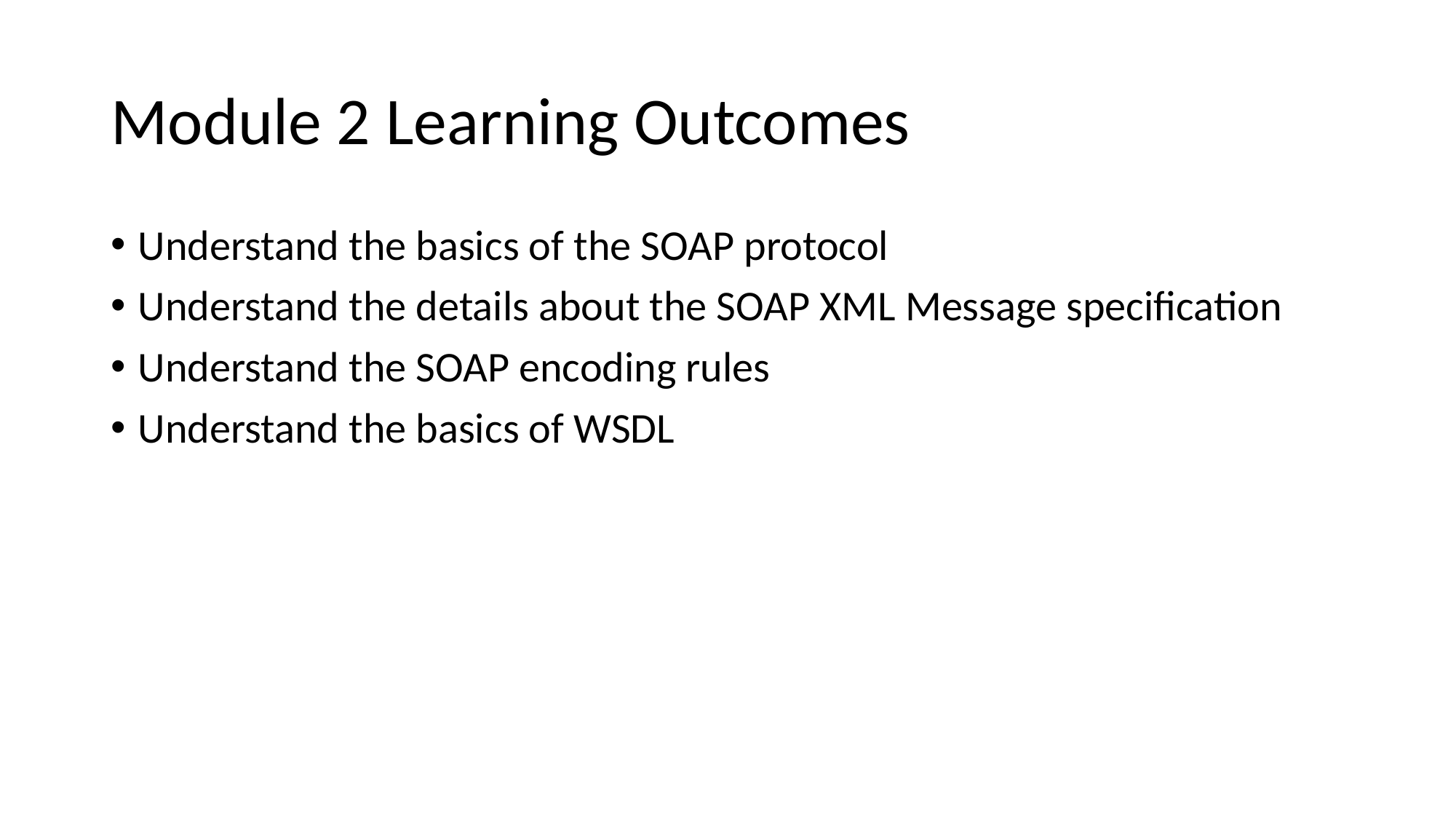

# Module 2 Learning Outcomes
Understand the basics of the SOAP protocol
Understand the details about the SOAP XML Message specification
Understand the SOAP encoding rules
Understand the basics of WSDL